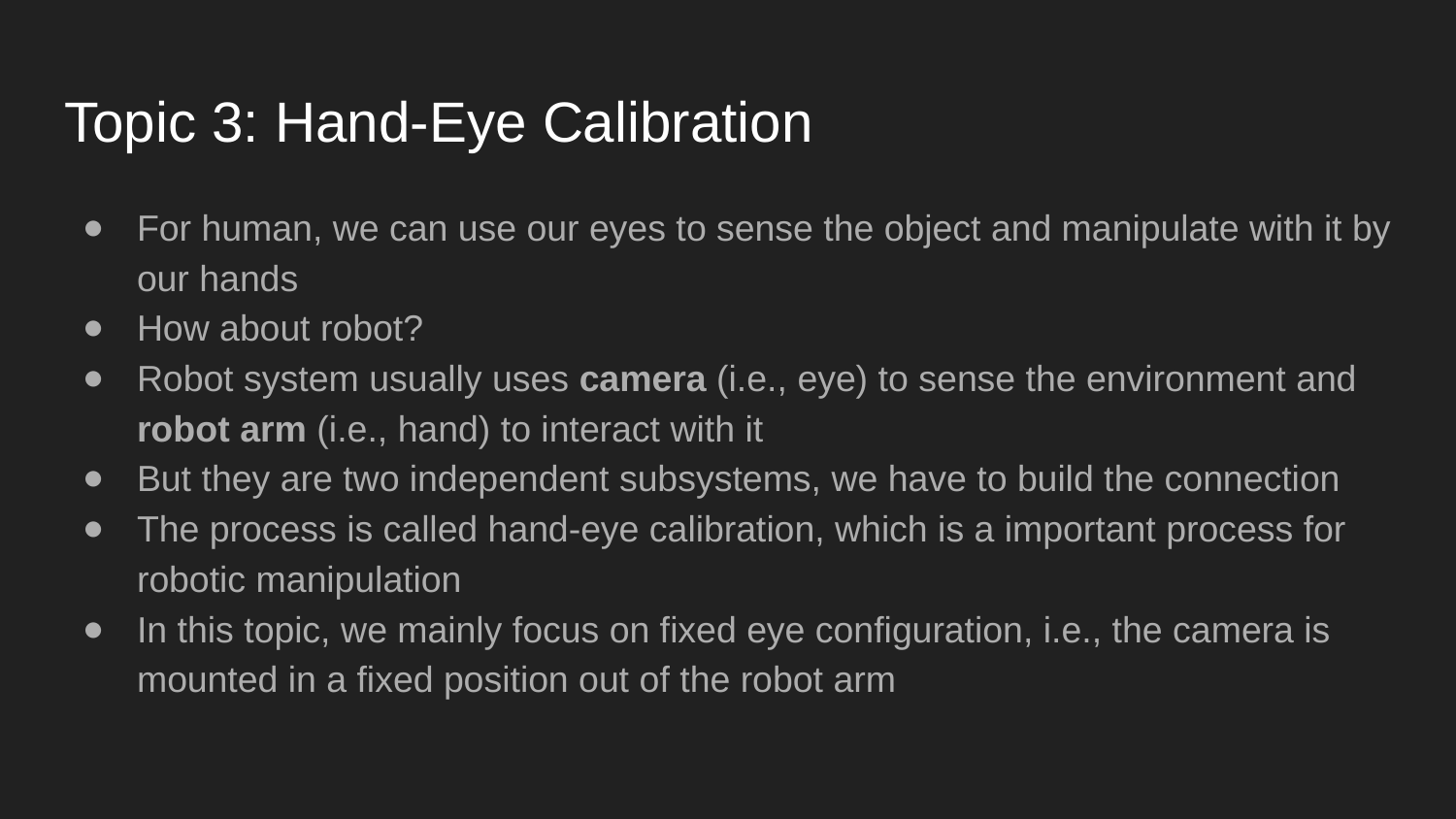

# Topic 3: Hand-Eye Calibration
For human, we can use our eyes to sense the object and manipulate with it by our hands
How about robot?
Robot system usually uses camera (i.e., eye) to sense the environment and robot arm (i.e., hand) to interact with it
But they are two independent subsystems, we have to build the connection
The process is called hand-eye calibration, which is a important process for robotic manipulation
In this topic, we mainly focus on fixed eye configuration, i.e., the camera is mounted in a fixed position out of the robot arm